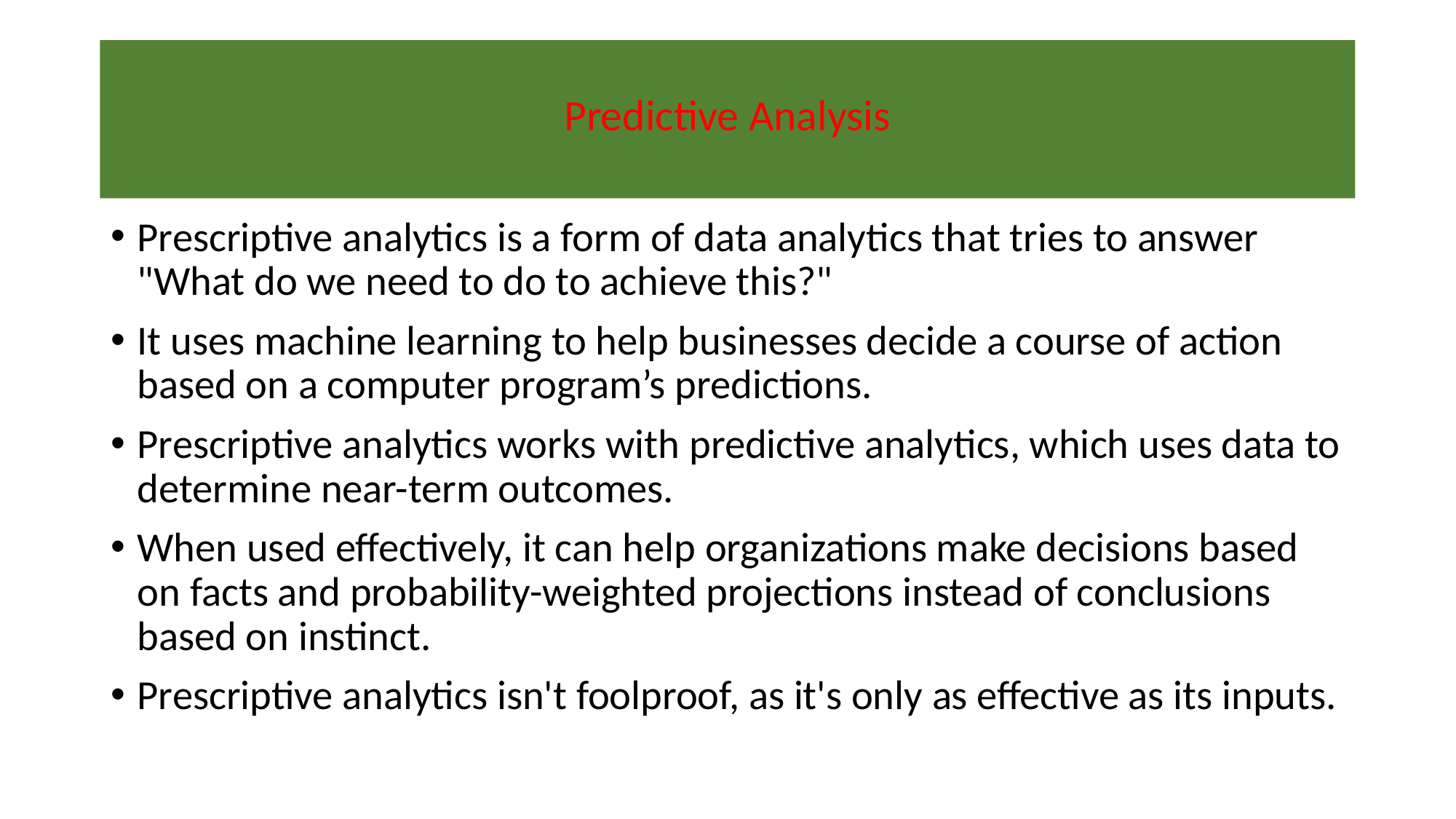

# Predictive Analysis
Prescriptive analytics is a form of data analytics that tries to answer "What do we need to do to achieve this?"
It uses machine learning to help businesses decide a course of action based on a computer program’s predictions.
Prescriptive analytics works with predictive analytics, which uses data to determine near-term outcomes.
When used effectively, it can help organizations make decisions based on facts and probability-weighted projections instead of conclusions based on instinct.
Prescriptive analytics isn't foolproof, as it's only as effective as its inputs.